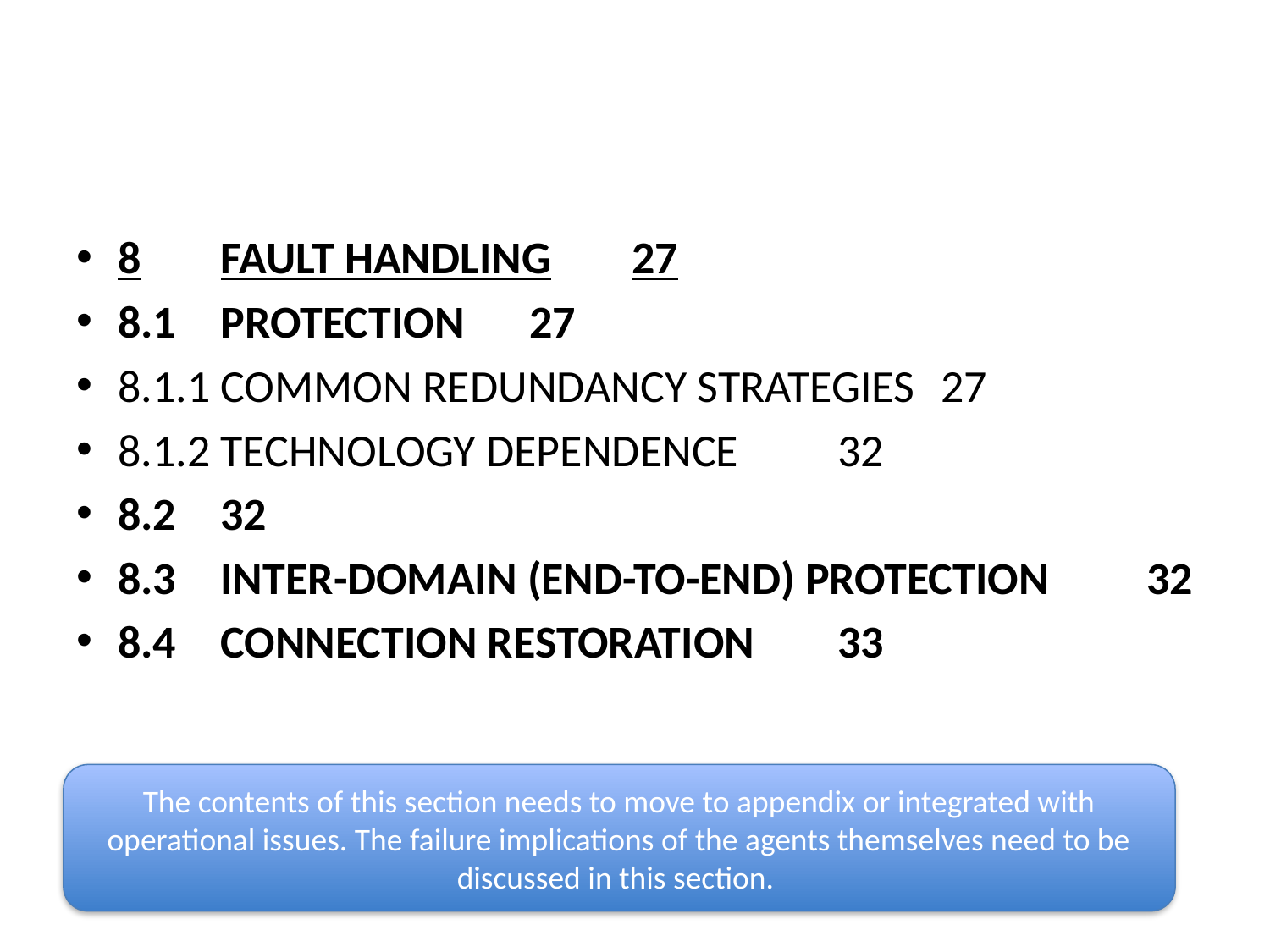

#
8	Fault handling	27
8.1	Protection	27
8.1.1	Common Redundancy Strategies	27
8.1.2	Technology dependence	32
8.2	32
8.3	Inter-domain (End-to-End) Protection	32
8.4	Connection Restoration	33

The contents of this section needs to move to appendix or integrated with operational issues. The failure implications of the agents themselves need to be discussed in this section.